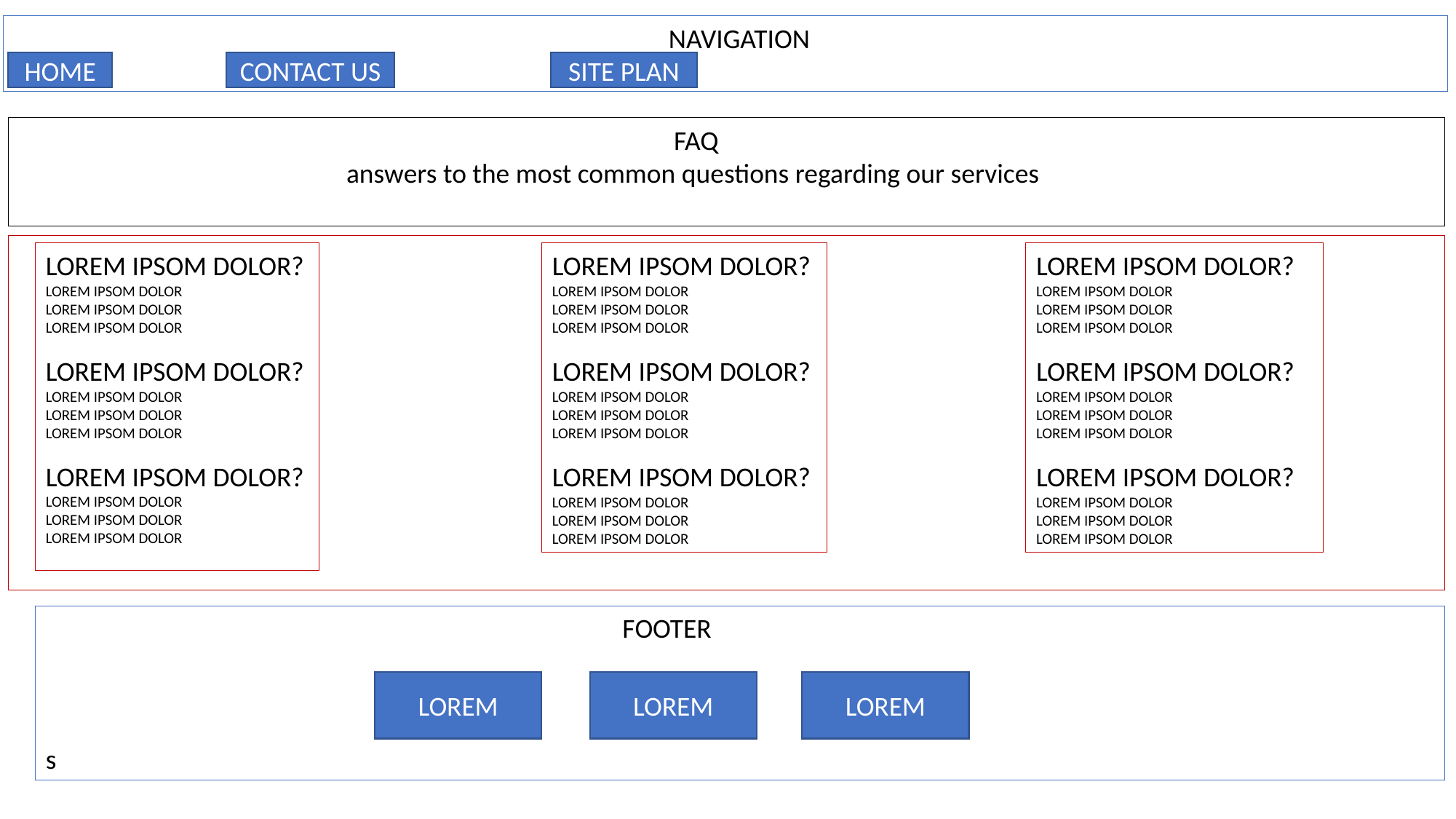

NAVIGATION
HOME		CONTACT US		SITE PLAN
HOME
CONTACT US
SITE PLAN
						FAQ
			answers to the most common questions regarding our services

LOREM IPSOM DOLOR?
LOREM IPSOM DOLOR
LOREM IPSOM DOLOR
LOREM IPSOM DOLOR

LOREM IPSOM DOLOR?
LOREM IPSOM DOLOR
LOREM IPSOM DOLOR
LOREM IPSOM DOLOR

LOREM IPSOM DOLOR?
LOREM IPSOM DOLOR
LOREM IPSOM DOLOR
LOREM IPSOM DOLOR

LOREM IPSOM DOLOR?
LOREM IPSOM DOLOR
LOREM IPSOM DOLOR
LOREM IPSOM DOLOR

LOREM IPSOM DOLOR?
LOREM IPSOM DOLOR
LOREM IPSOM DOLOR
LOREM IPSOM DOLOR

LOREM IPSOM DOLOR?
LOREM IPSOM DOLOR
LOREM IPSOM DOLOR
LOREM IPSOM DOLOR
LOREM IPSOM DOLOR?
LOREM IPSOM DOLOR
LOREM IPSOM DOLOR
LOREM IPSOM DOLOR

LOREM IPSOM DOLOR?
LOREM IPSOM DOLOR
LOREM IPSOM DOLOR
LOREM IPSOM DOLOR

LOREM IPSOM DOLOR?
LOREM IPSOM DOLOR
LOREM IPSOM DOLOR
LOREM IPSOM DOLOR
					     FOOTER

s
LOREM
LOREM
LOREM